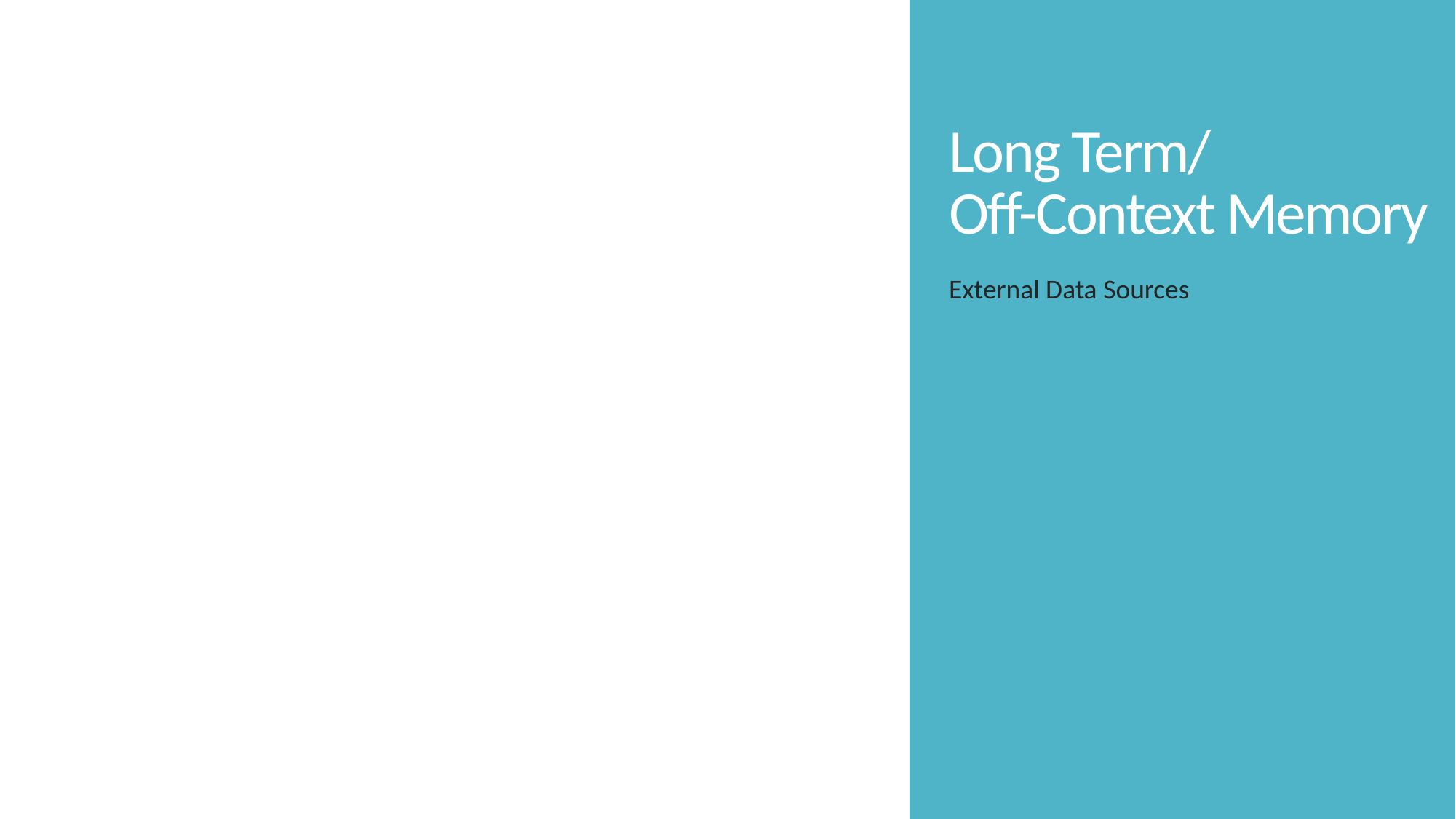

# Long Term/ Off-Context Memory
External Data Sources